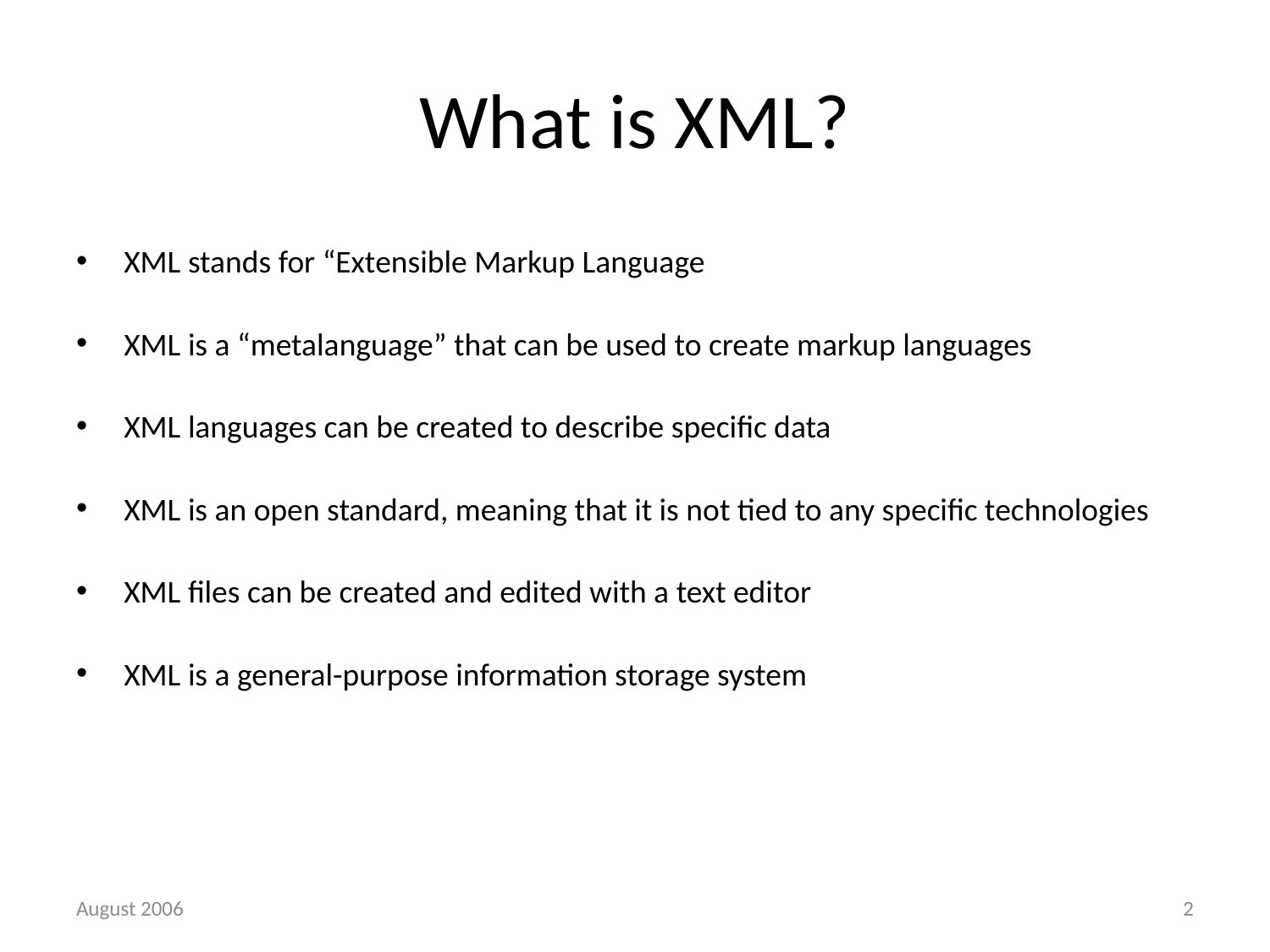

# What is XML?

XML stands for “Extensible Markup Language
XML is a “metalanguage” that can be used to create markup languages
XML languages can be created to describe specific data
XML is an open standard, meaning that it is not tied to any specific technologies
XML files can be created and edited with a text editor
XML is a general-purpose information storage system

August 2006
2